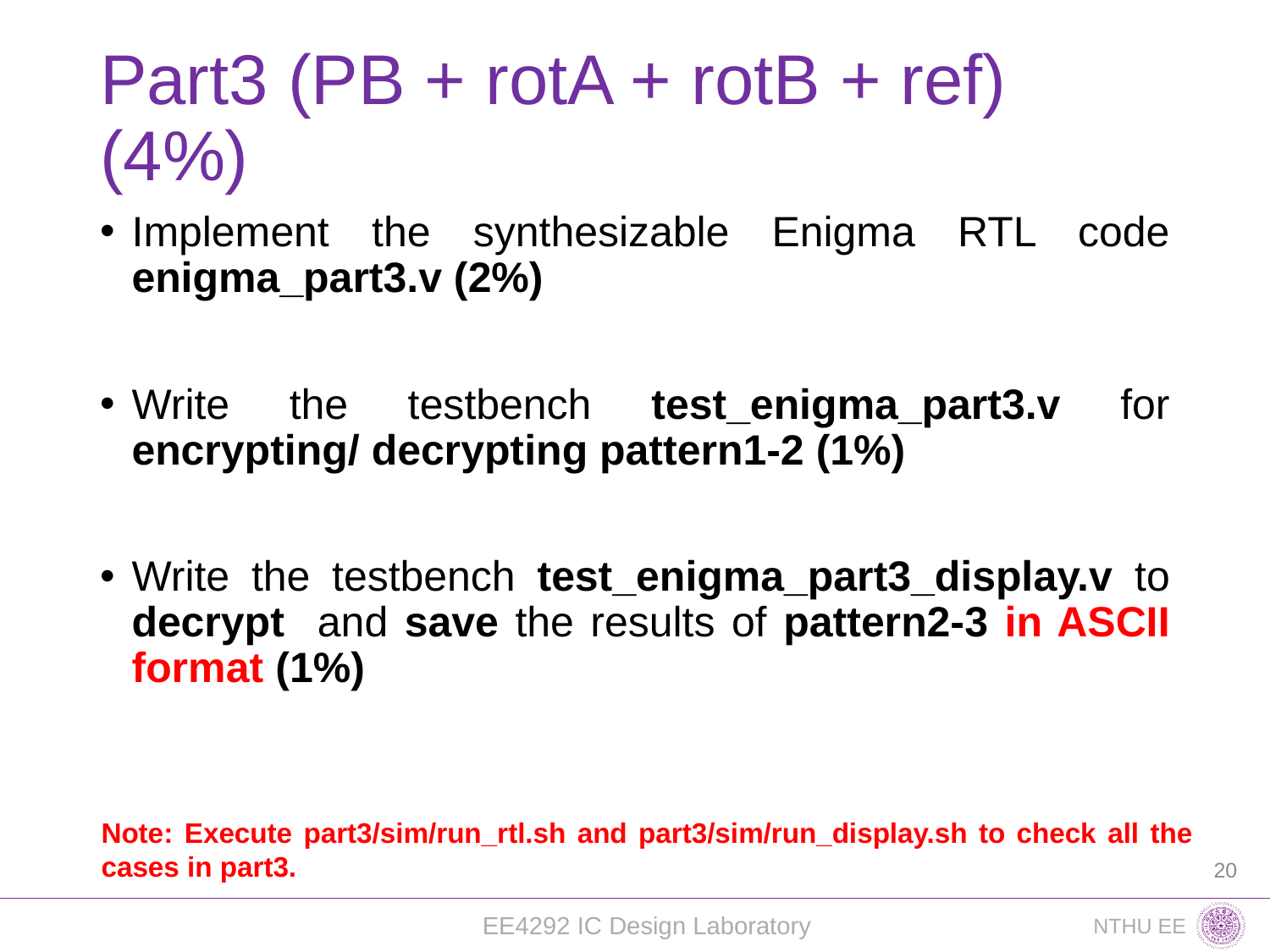

# Part3 (PB + rotA + rotB + ref) (4%)
Implement the synthesizable Enigma RTL code enigma_part3.v (2%)

Write the testbench test_enigma_part3.v for encrypting/ decrypting pattern1-2 (1%)

Write the testbench test_enigma_part3_display.v to decrypt  and save the results of pattern2-3 in ASCII format (1%)
Note: Execute part3/sim/run_rtl.sh and part3/sim/run_display.sh to check all the cases in part3.
20
EE4292 IC Design Laboratory